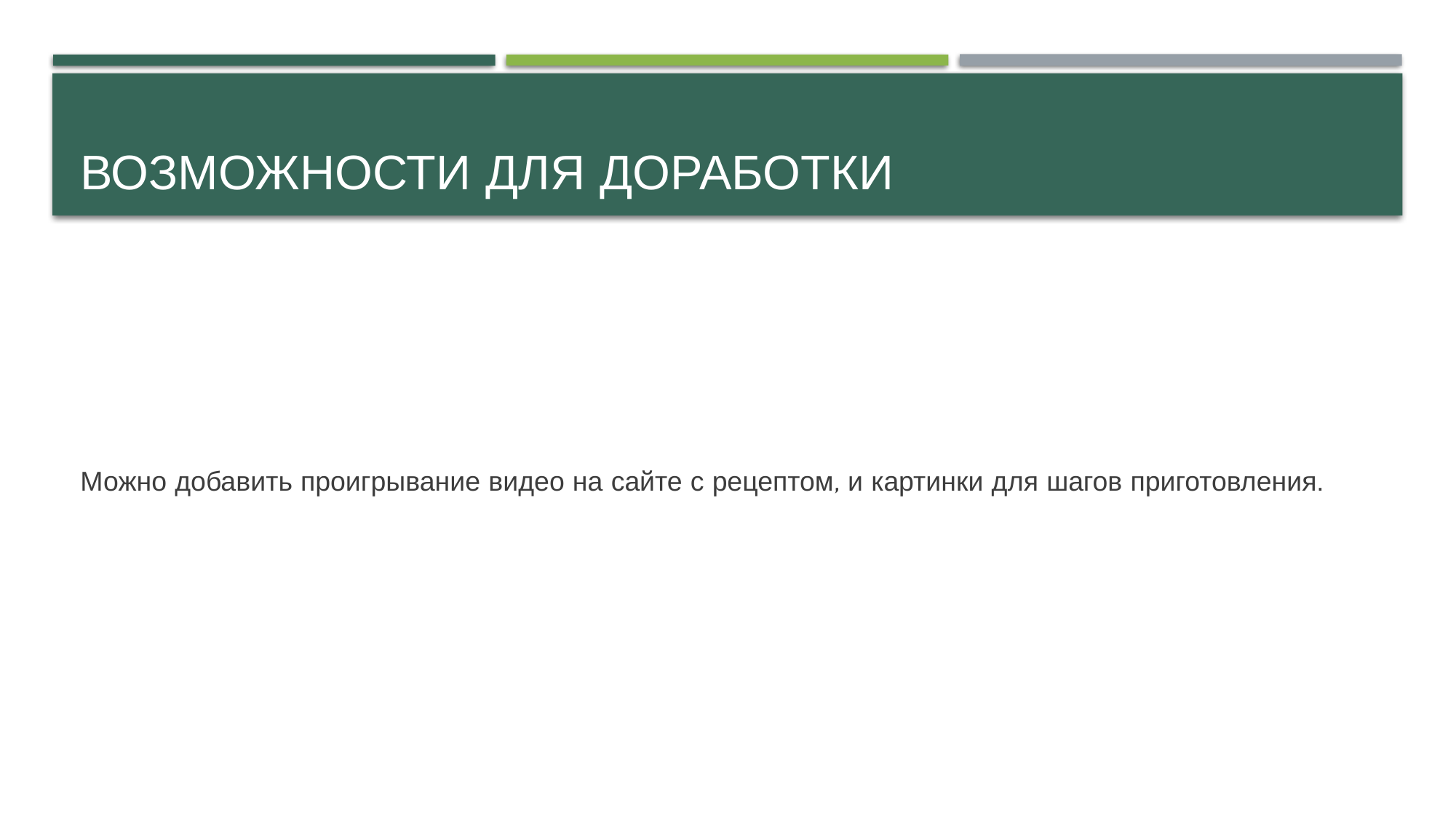

# ВозможнОсти для доработки
Можно добавить проигрывание видео на сайте с рецептом, и картинки для шагов приготовления.